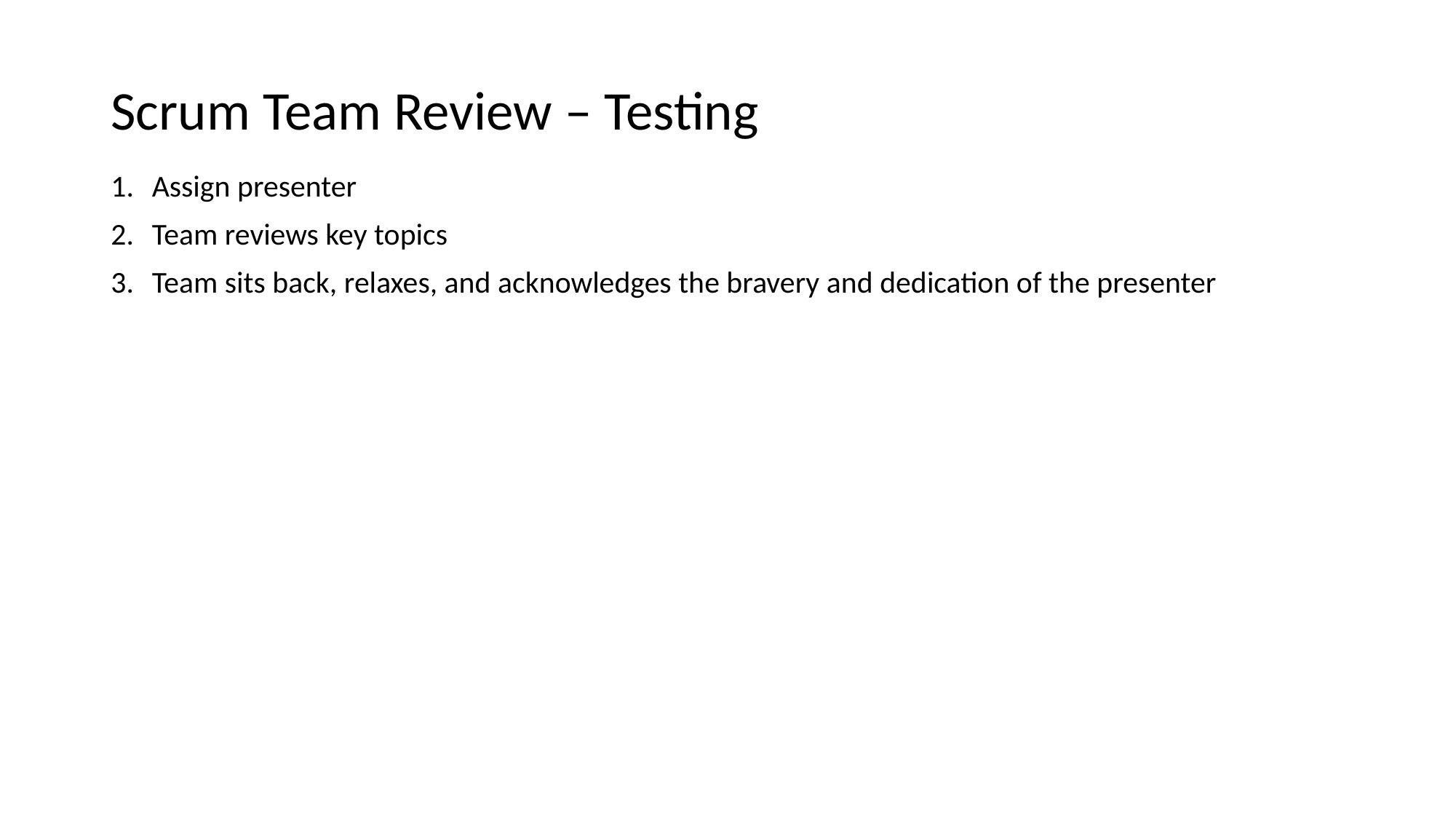

# Scrum Team Review – Testing
Assign presenter
Team reviews key topics
Team sits back, relaxes, and acknowledges the bravery and dedication of the presenter